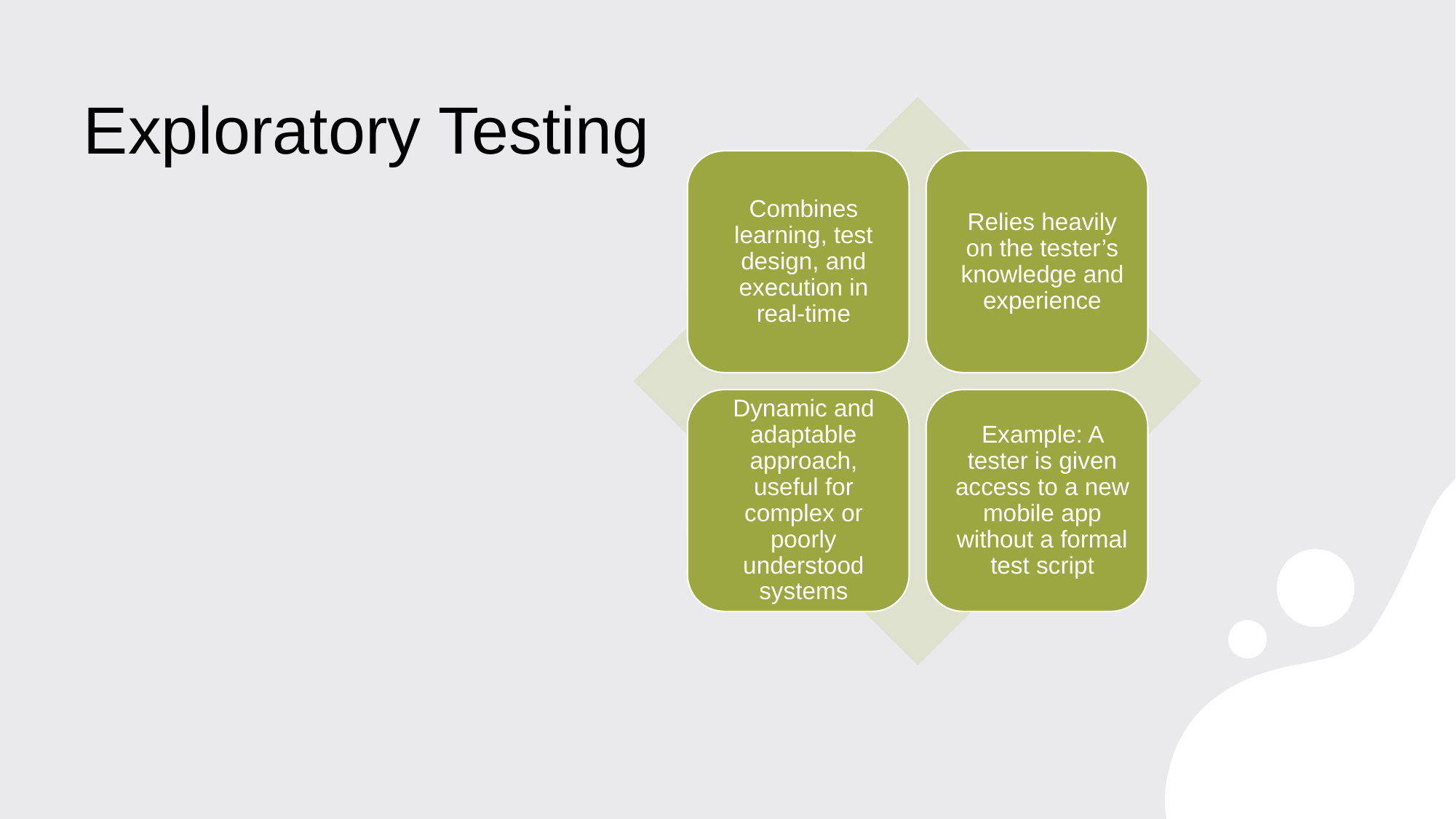

# Exploratory Testing
Combines learning, test design, and execution in real-time
Relies heavily on the tester’s knowledge and experience
Dynamic and adaptable approach, useful for complex or poorly understood systems
Example: A tester is given access to a new mobile app without a formal test script